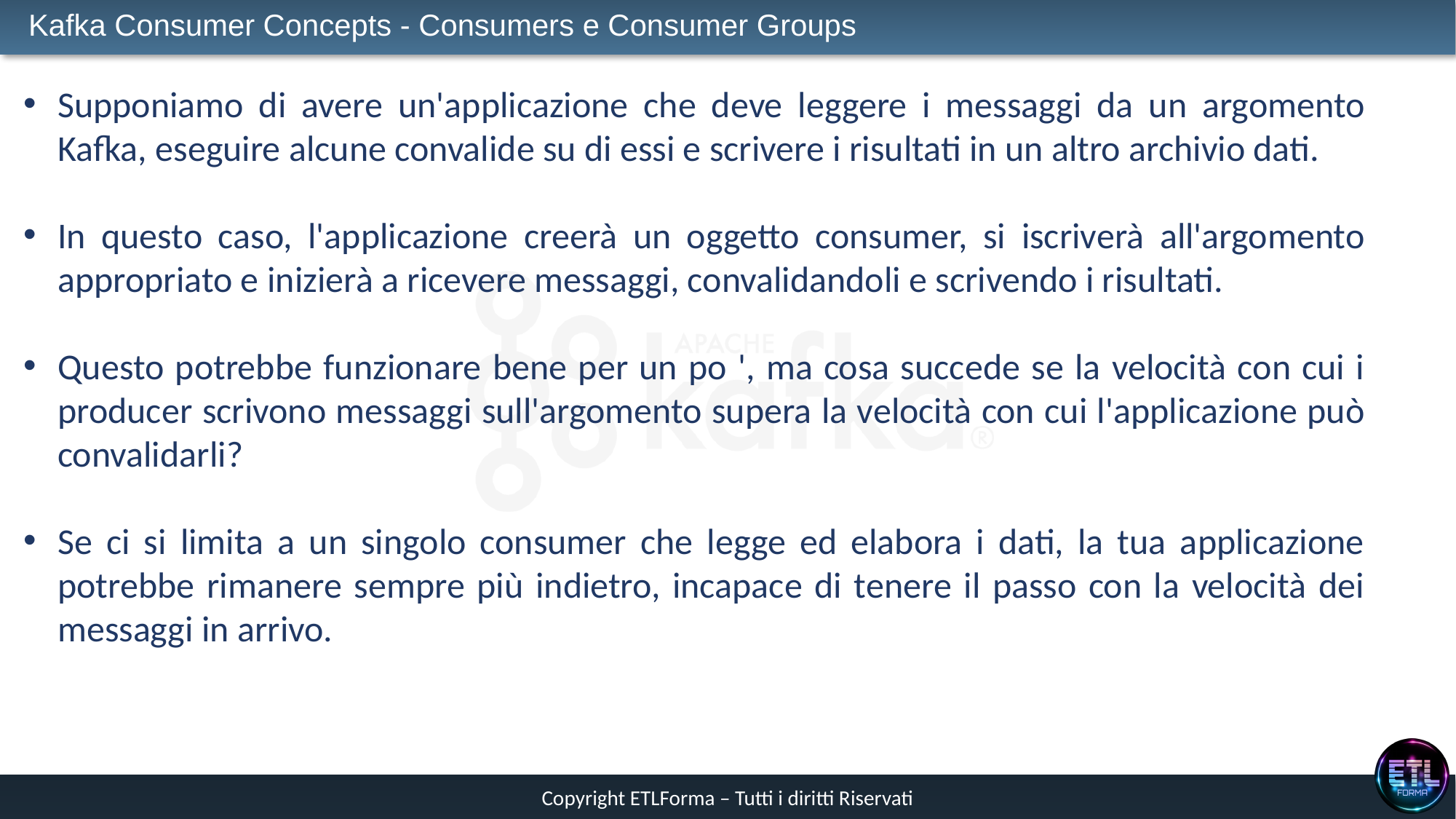

# Kafka Consumer Concepts - Consumers e Consumer Groups
Supponiamo di avere un'applicazione che deve leggere i messaggi da un argomento Kafka, eseguire alcune convalide su di essi e scrivere i risultati in un altro archivio dati.

In questo caso, l'applicazione creerà un oggetto consumer, si iscriverà all'argomento appropriato e inizierà a ricevere messaggi, convalidandoli e scrivendo i risultati.

Questo potrebbe funzionare bene per un po ', ma cosa succede se la velocità con cui i producer scrivono messaggi sull'argomento supera la velocità con cui l'applicazione può convalidarli?

Se ci si limita a un singolo consumer che legge ed elabora i dati, la tua applicazione potrebbe rimanere sempre più indietro, incapace di tenere il passo con la velocità dei messaggi in arrivo.